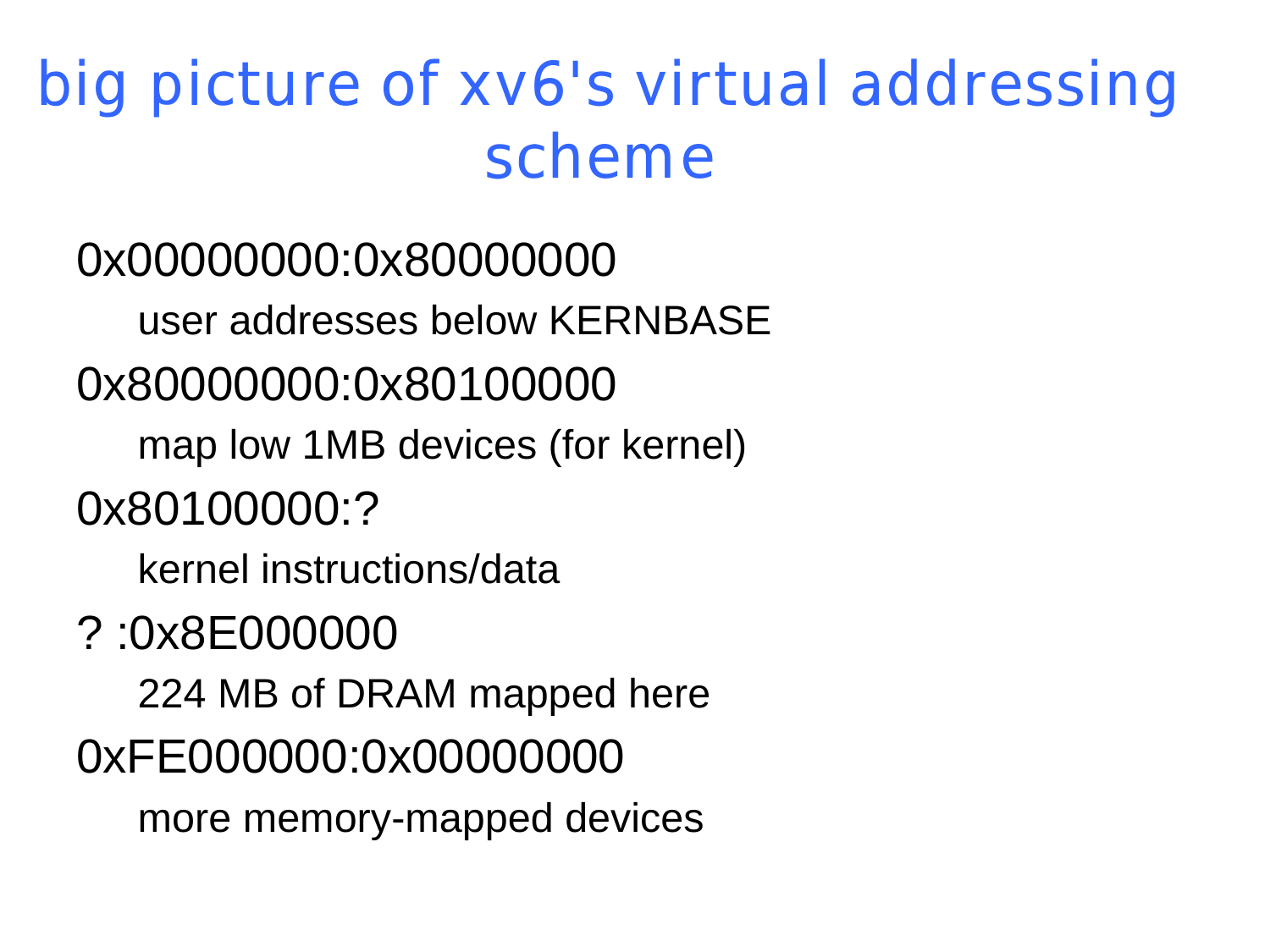

# big picture of xv6's virtual addressing scheme
0x00000000:0x80000000
user addresses below KERNBASE
0x80000000:0x80100000
map low 1MB devices (for kernel)
0x80100000:?
kernel instructions/data
? :0x8E000000
224 MB of DRAM mapped here
0xFE000000:0x00000000
more memory-mapped devices